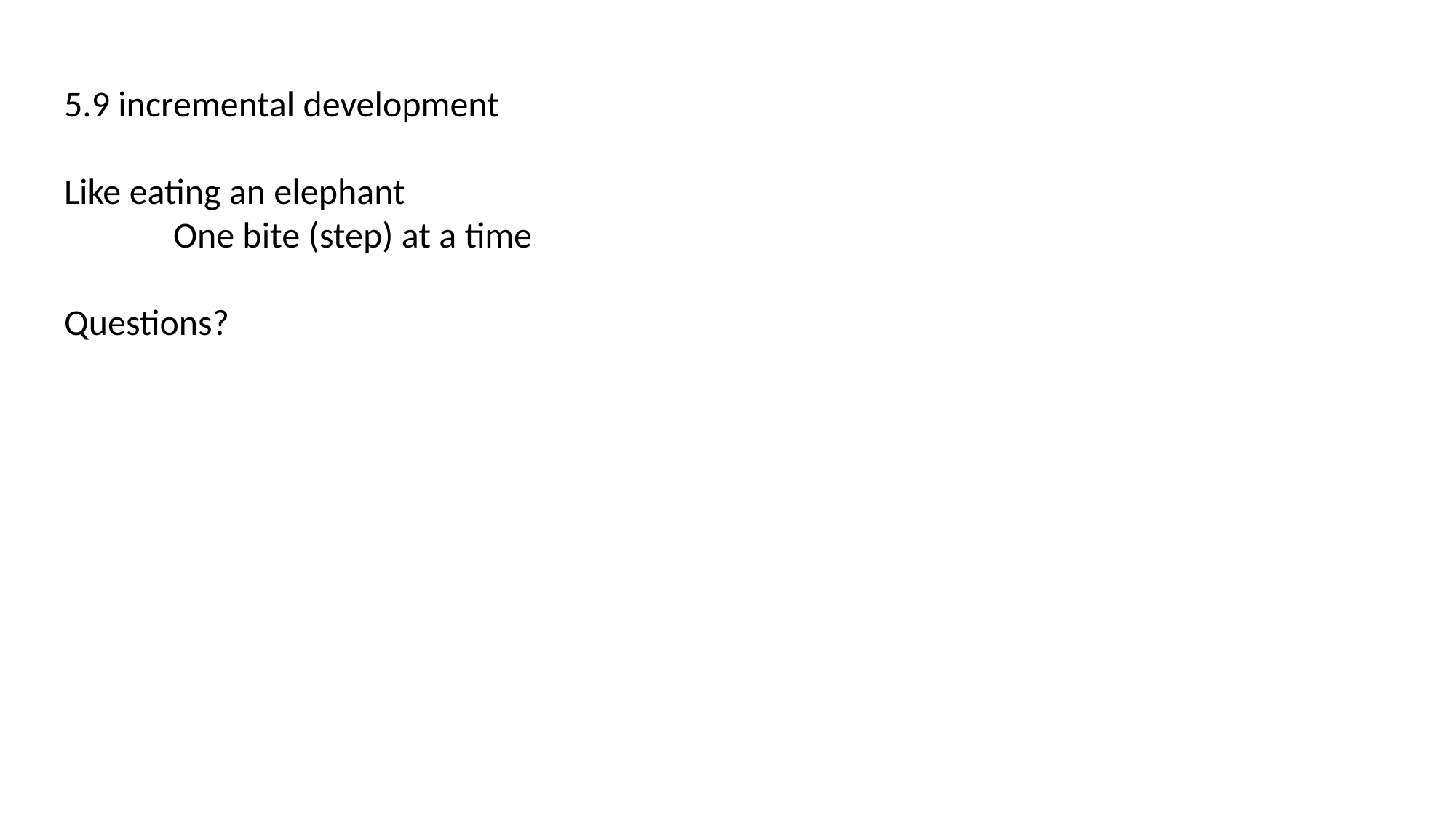

5.9 incremental development

Like eating an elephant
	One bite (step) at a time

Questions?